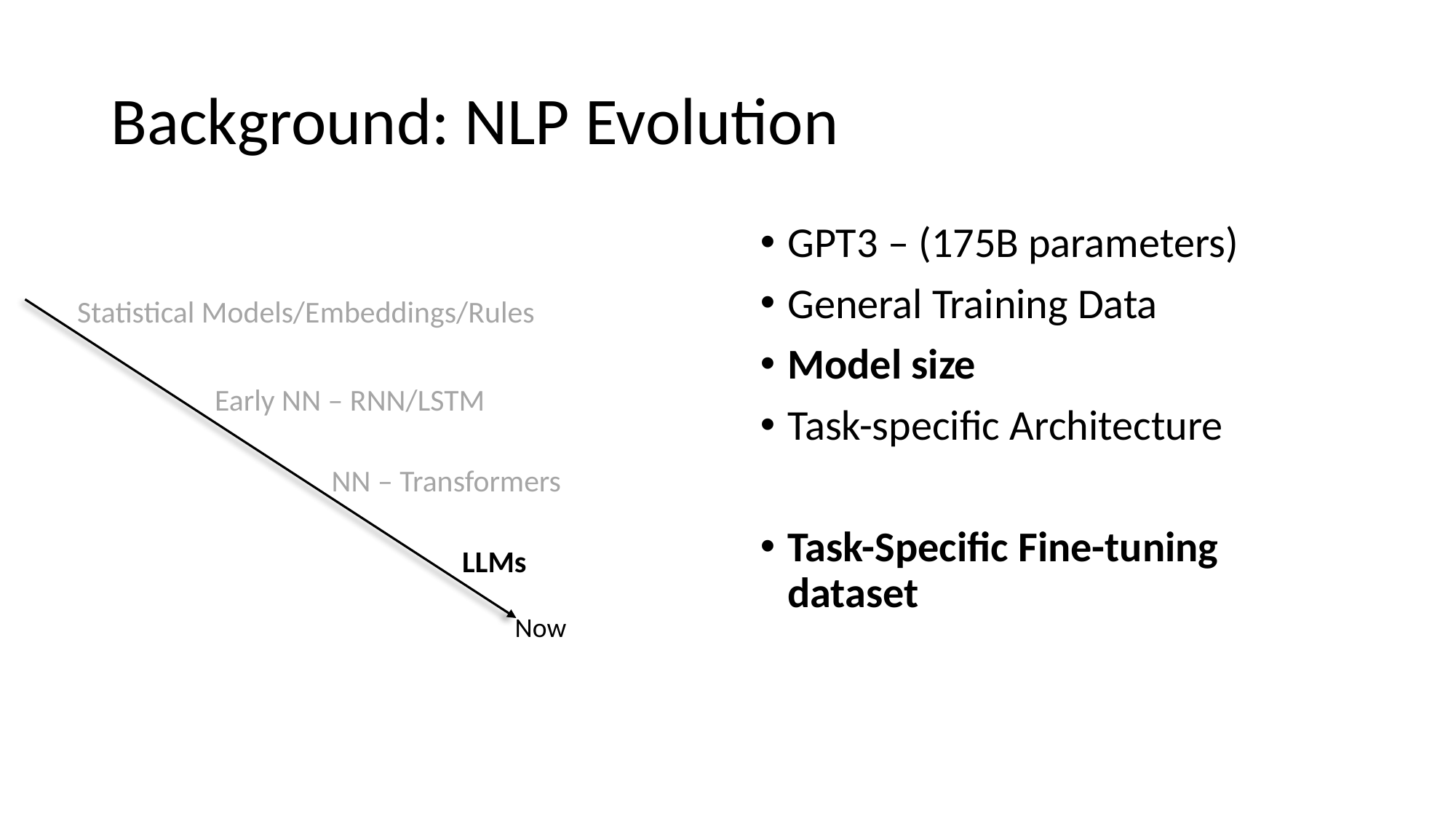

# Background: NLP Evolution
GPT3 – (175B parameters)
General Training Data
Model size
Task-specific Architecture

Task-Specific Fine-tuning dataset

Statistical Models/Embeddings/Rules

            Early NN – RNN/LSTM

                     NN – Transformers

                                LLMs
Now